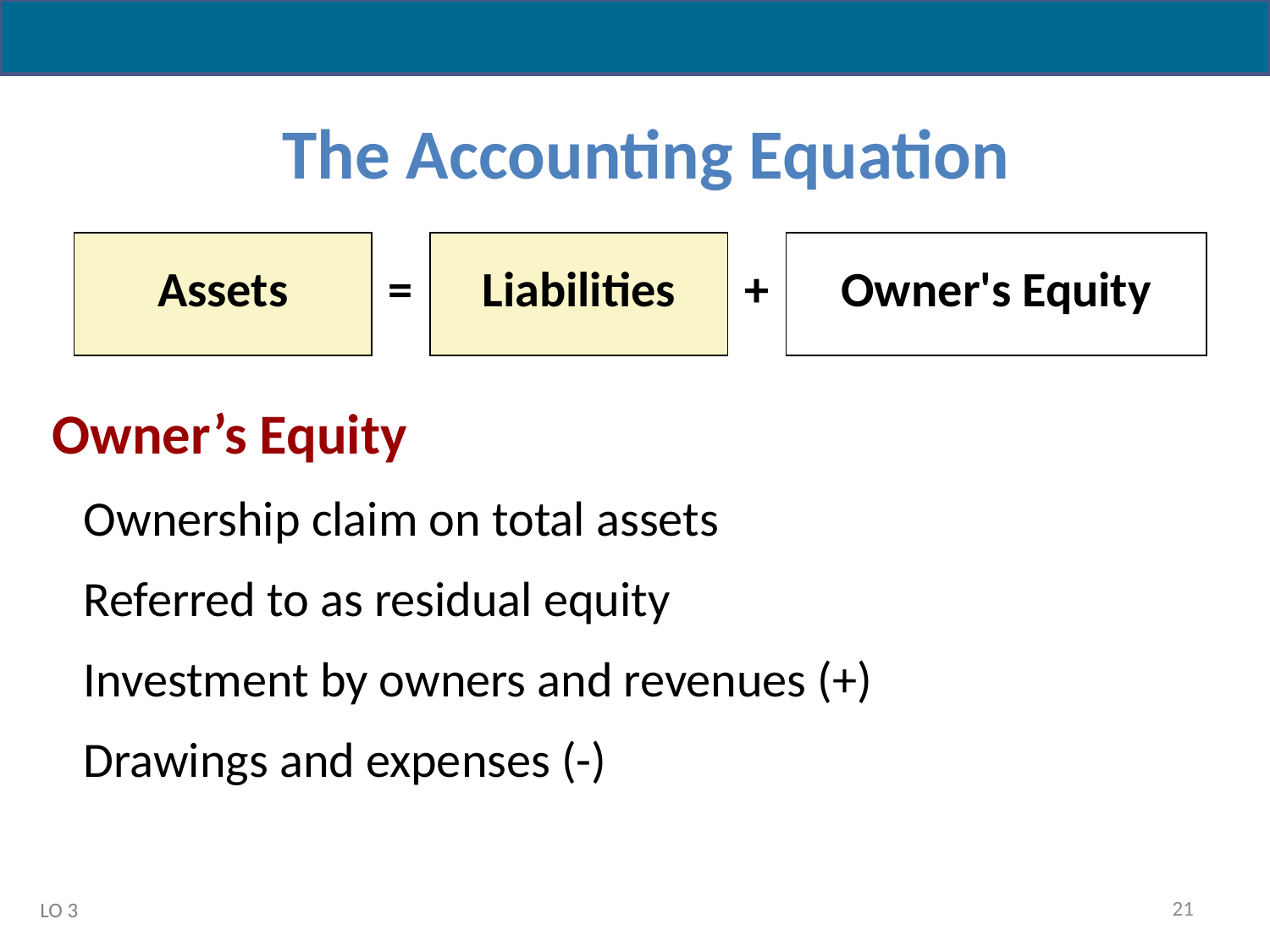

Copyright ©2019 John Wiley & Son, Inc.

The Accounting Equation
| Assets | = | Liabilities | + | Owner's Equity |
| --- | --- | --- | --- | --- |
Owner’s Equity
Ownership claim on total assets
Referred to as residual equity
Investment by owners and revenues (+)
Drawings and expenses (-)

21
LO 3